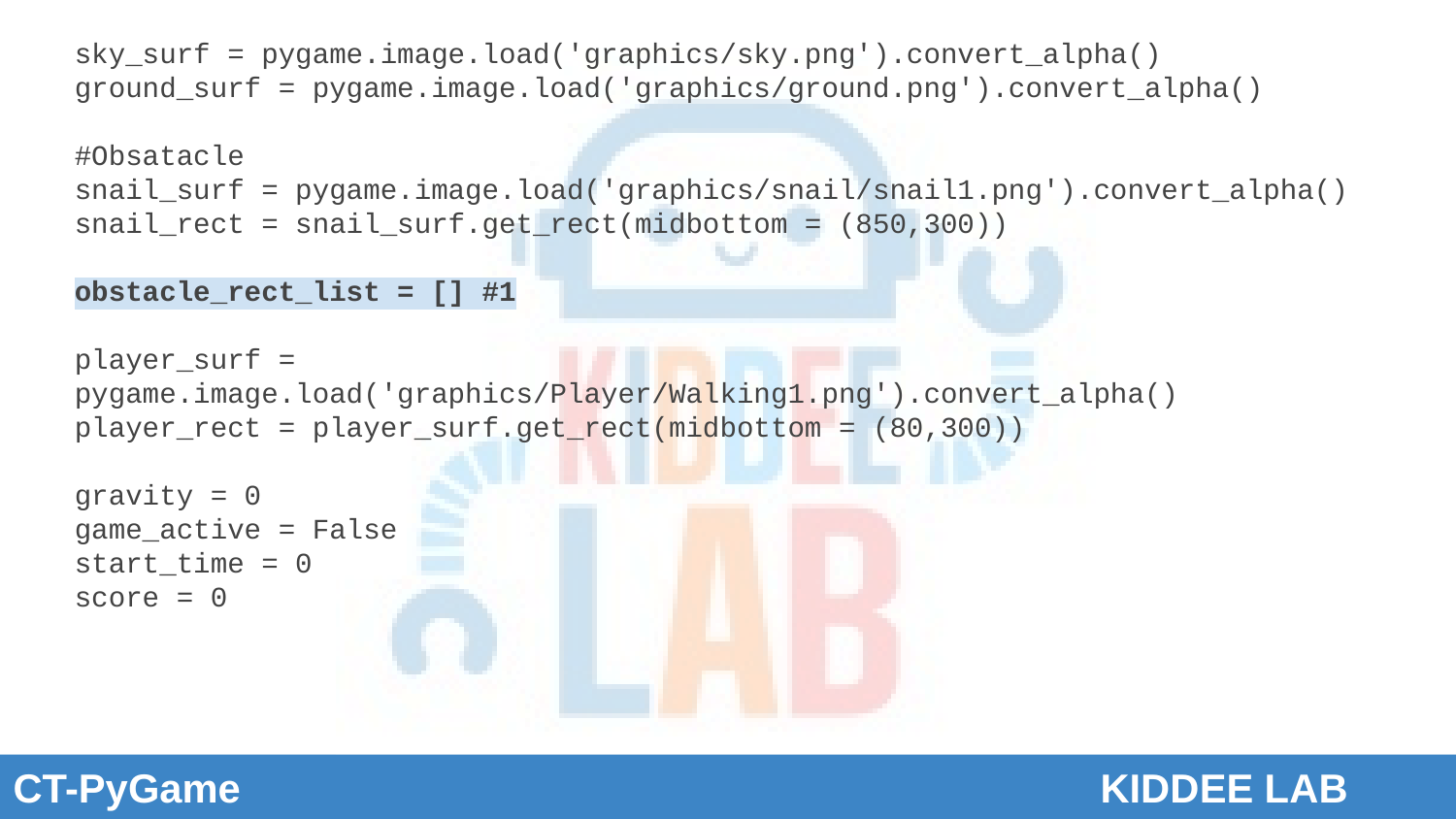

# sky_surf = pygame.image.load('graphics/sky.png').convert_alpha()
ground_surf = pygame.image.load('graphics/ground.png').convert_alpha()

#Obsatacle
snail_surf = pygame.image.load('graphics/snail/snail1.png').convert_alpha()
snail_rect = snail_surf.get_rect(midbottom = (850,300))

obstacle_rect_list = [] #1

player_surf = pygame.image.load('graphics/Player/Walking1.png').convert_alpha()
player_rect = player_surf.get_rect(midbottom = (80,300))

gravity = 0
game_active = False
start_time = 0
score = 0